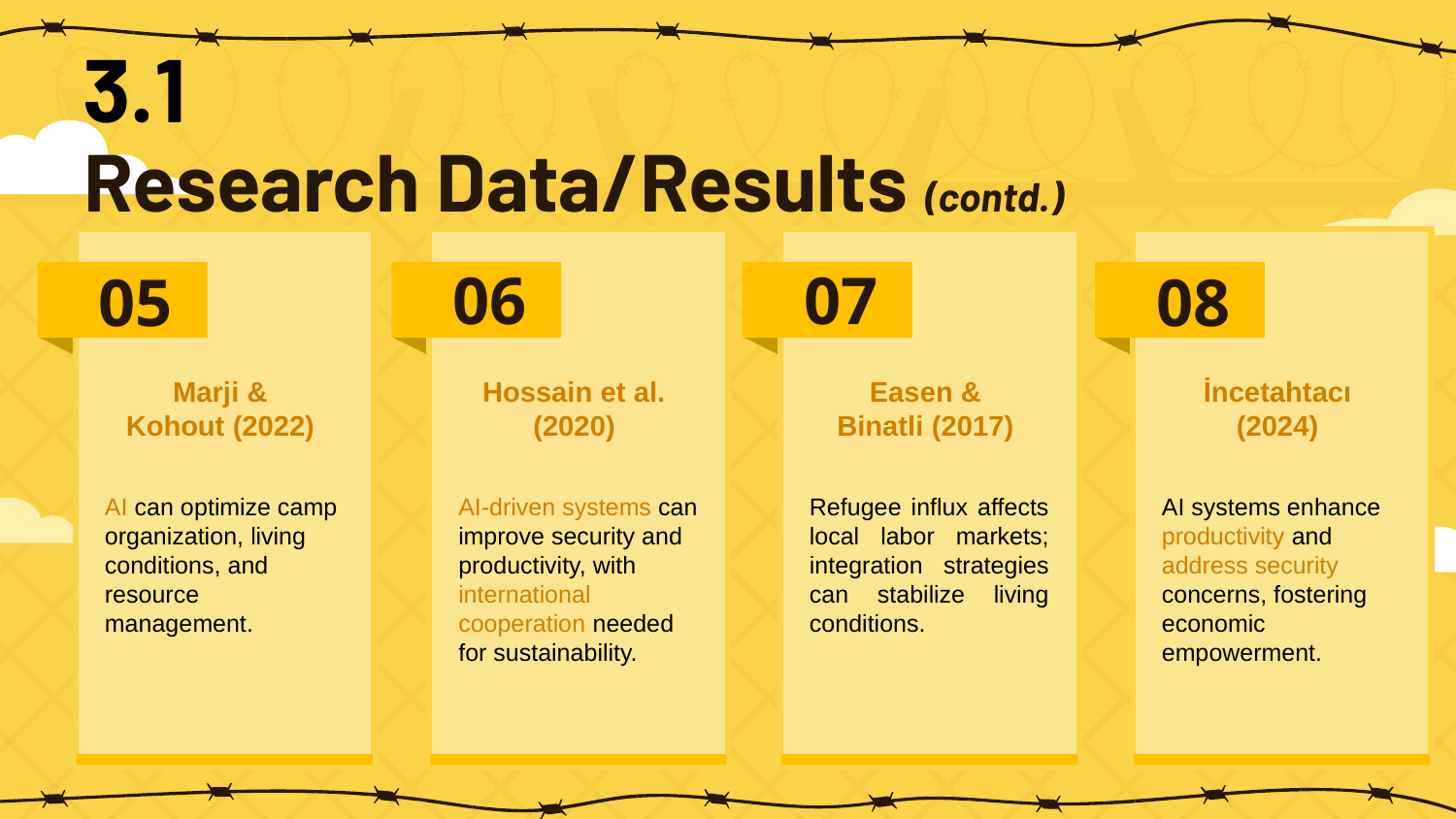

3.1
# Research Data/Results (contd.)

Marji & Kohout (2022)
AI can optimize camp organization, living conditions, and resource management.

Hossain et al. (2020)
AI-driven systems can improve security and productivity, with international cooperation needed for sustainability.

Easen & Binatli (2017)
Refugee influx affects local labor markets; integration strategies can stabilize living conditions.

İncetahtacı (2024)
AI systems enhance productivity and address security concerns, fostering economic empowerment.

06
07
05
08